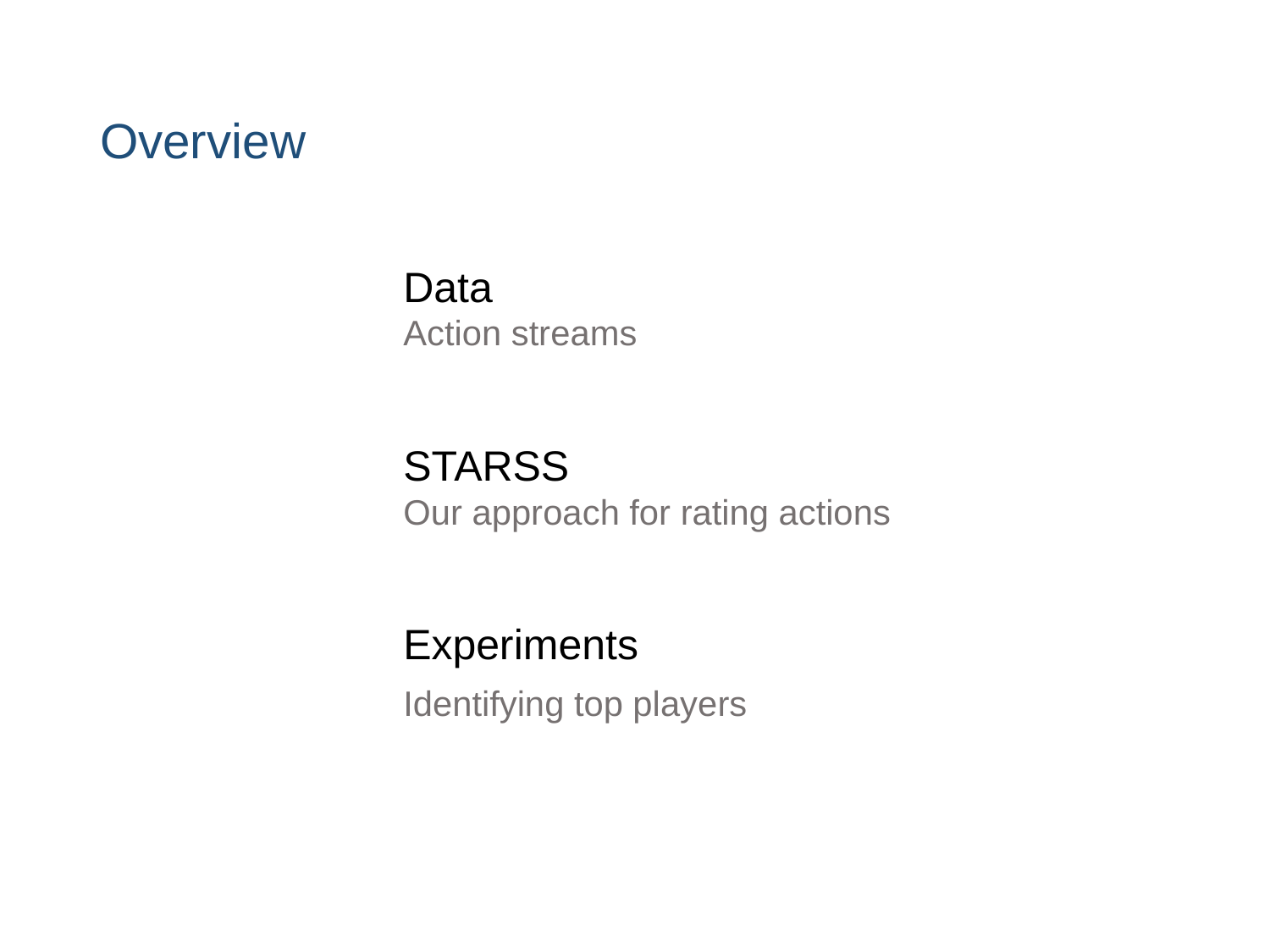

# Overview
Data
Action streams

STARSS
Our approach for rating actions

Experiments
Identifying top players